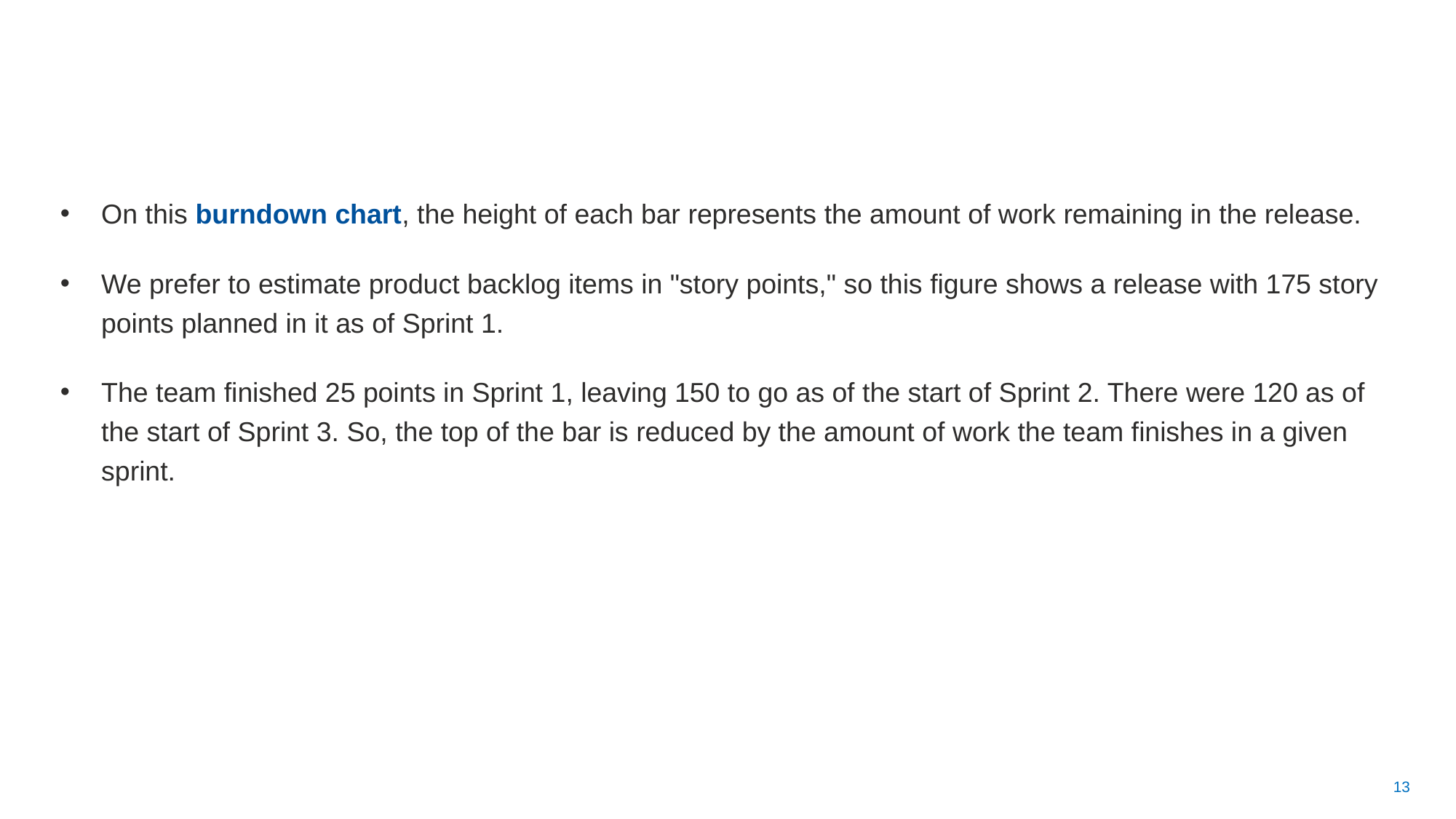

#
On this burndown chart, the height of each bar represents the amount of work remaining in the release.
We prefer to estimate product backlog items in "story points," so this figure shows a release with 175 story points planned in it as of Sprint 1.
The team finished 25 points in Sprint 1, leaving 150 to go as of the start of Sprint 2. There were 120 as of the start of Sprint 3. So, the top of the bar is reduced by the amount of work the team finishes in a given sprint.